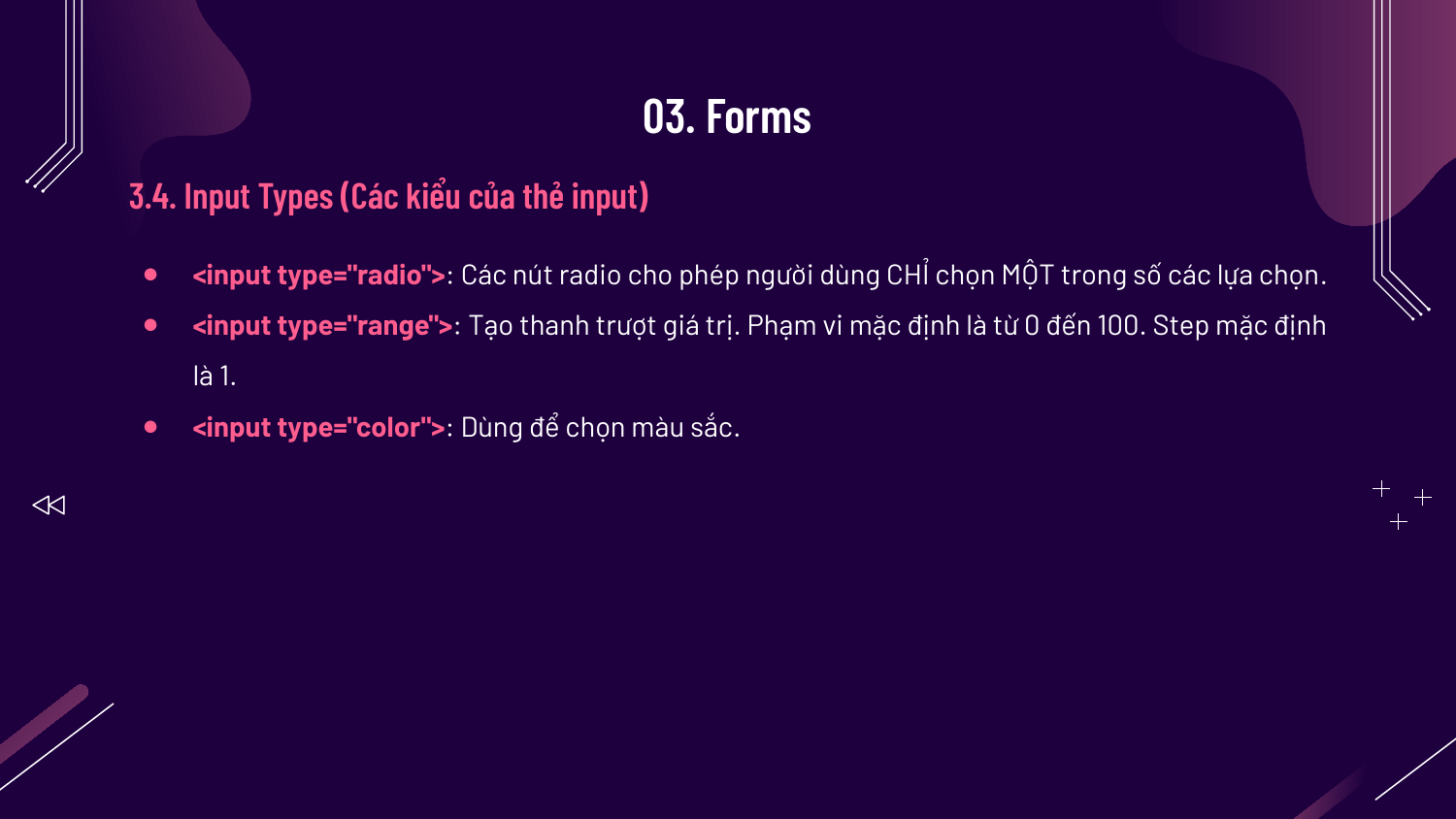

# 03. Forms
3.4. Input Types (Các kiểu của thẻ input)
<input type="radio">: Các nút radio cho phép người dùng CHỈ chọn MỘT trong số các lựa chọn.
<input type="range">: Tạo thanh trượt giá trị. Phạm vi mặc định là từ 0 đến 100. Step mặc định là 1.
<input type="color">: Dùng để chọn màu sắc.